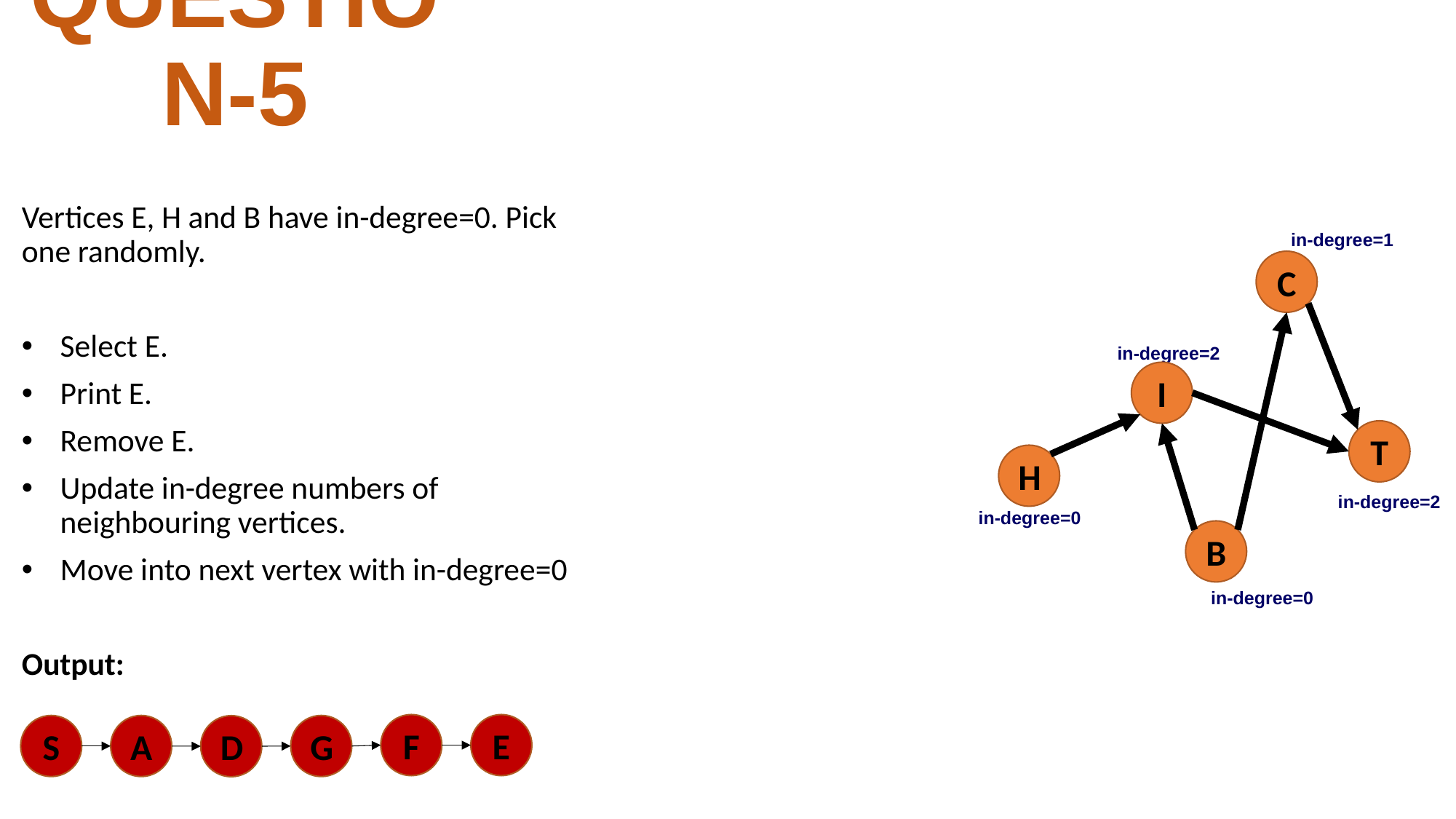

# QUESTION-5
Vertices E, H and B have in-degree=0. Pick one randomly.

Select E.
Print E.
Remove E.
Update in-degree numbers of neighbouring vertices.
Move into next vertex with in-degree=0

Output:
in-degree=1
C
in-degree=2
I
T
H
in-degree=2
in-degree=0
B
in-degree=0
F
E
S
A
G
D